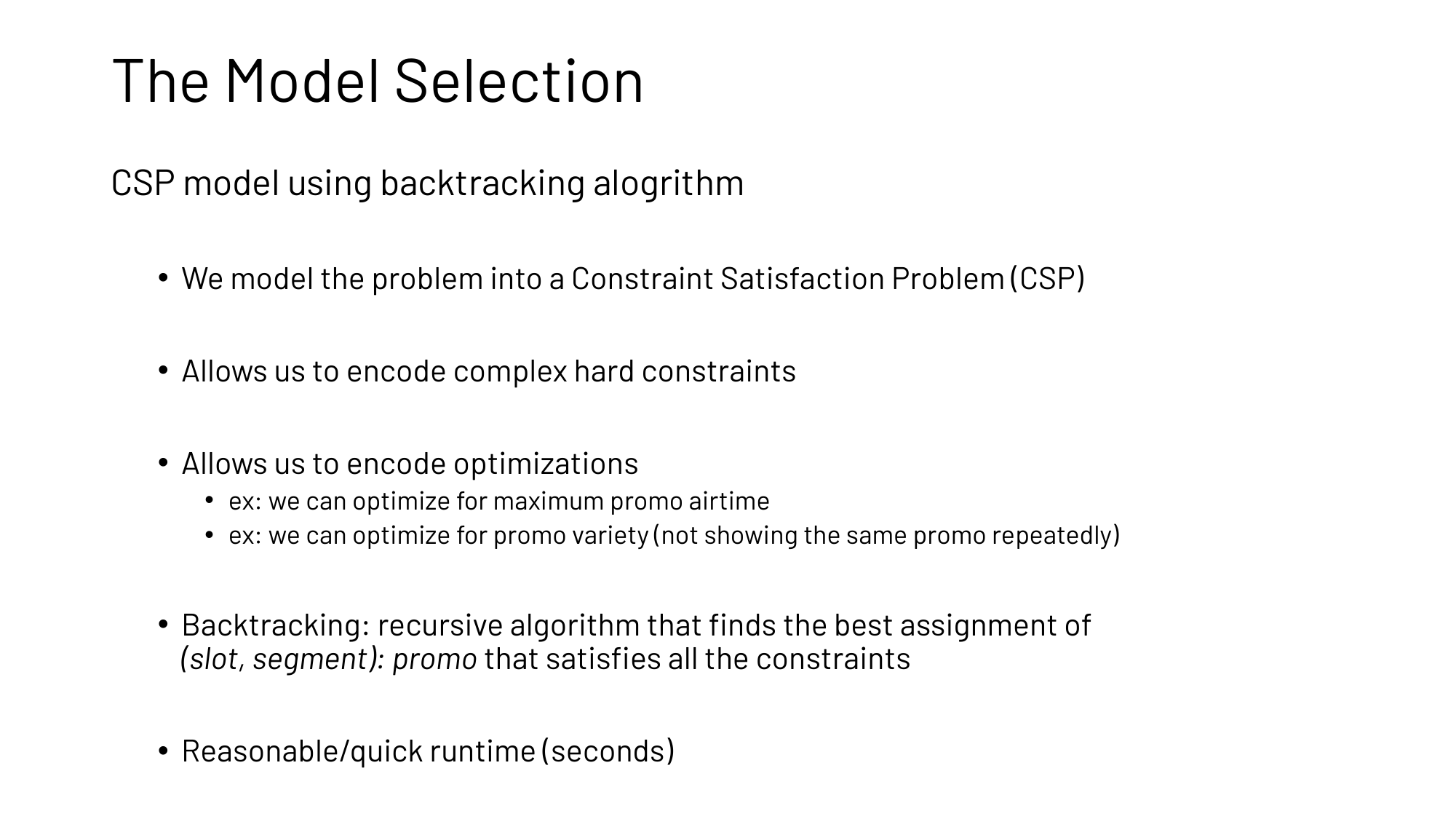

# The Model Selection
CSP model using backtracking alogrithm

We model the problem into a Constraint Satisfaction Problem (CSP)

Allows us to encode complex hard constraints

Allows us to encode optimizations
ex: we can optimize for maximum promo airtime
ex: we can optimize for promo variety (not showing the same promo repeatedly)

Backtracking: recursive algorithm that finds the best assignment of
(slot, segment): promo that satisfies all the constraints

Reasonable/quick runtime (seconds)